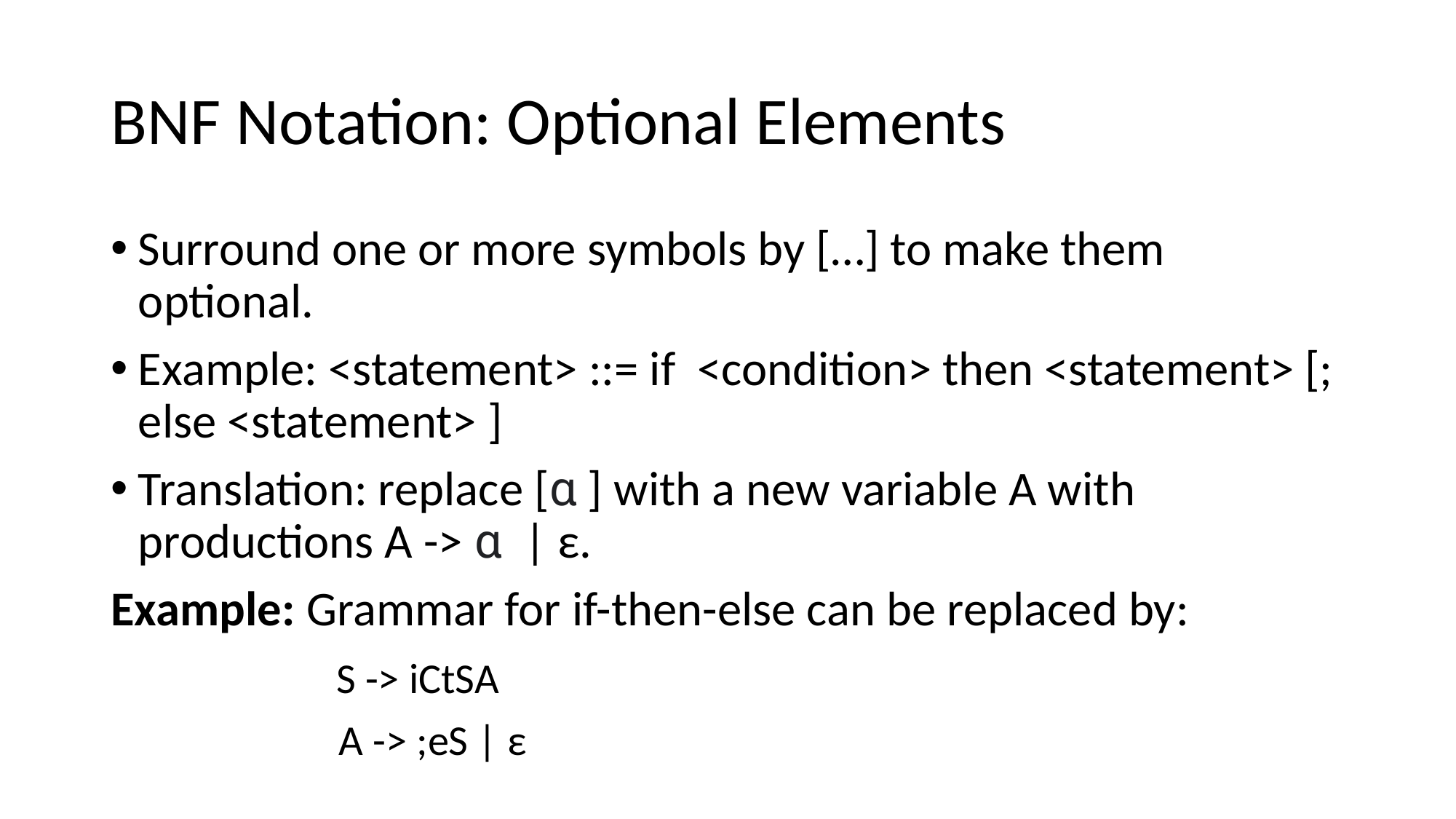

# BNF Notation: Optional Elements
Surround one or more symbols by […] to make them optional.
Example: <statement> ::= if  <condition> then <statement> [; else <statement> ]
Translation: replace [α ] with a new variable A with productions A -> α  | ε.
Example: Grammar for if-then-else can be replaced by:
		 S -> iCtSA
		 A -> ;eS | ε